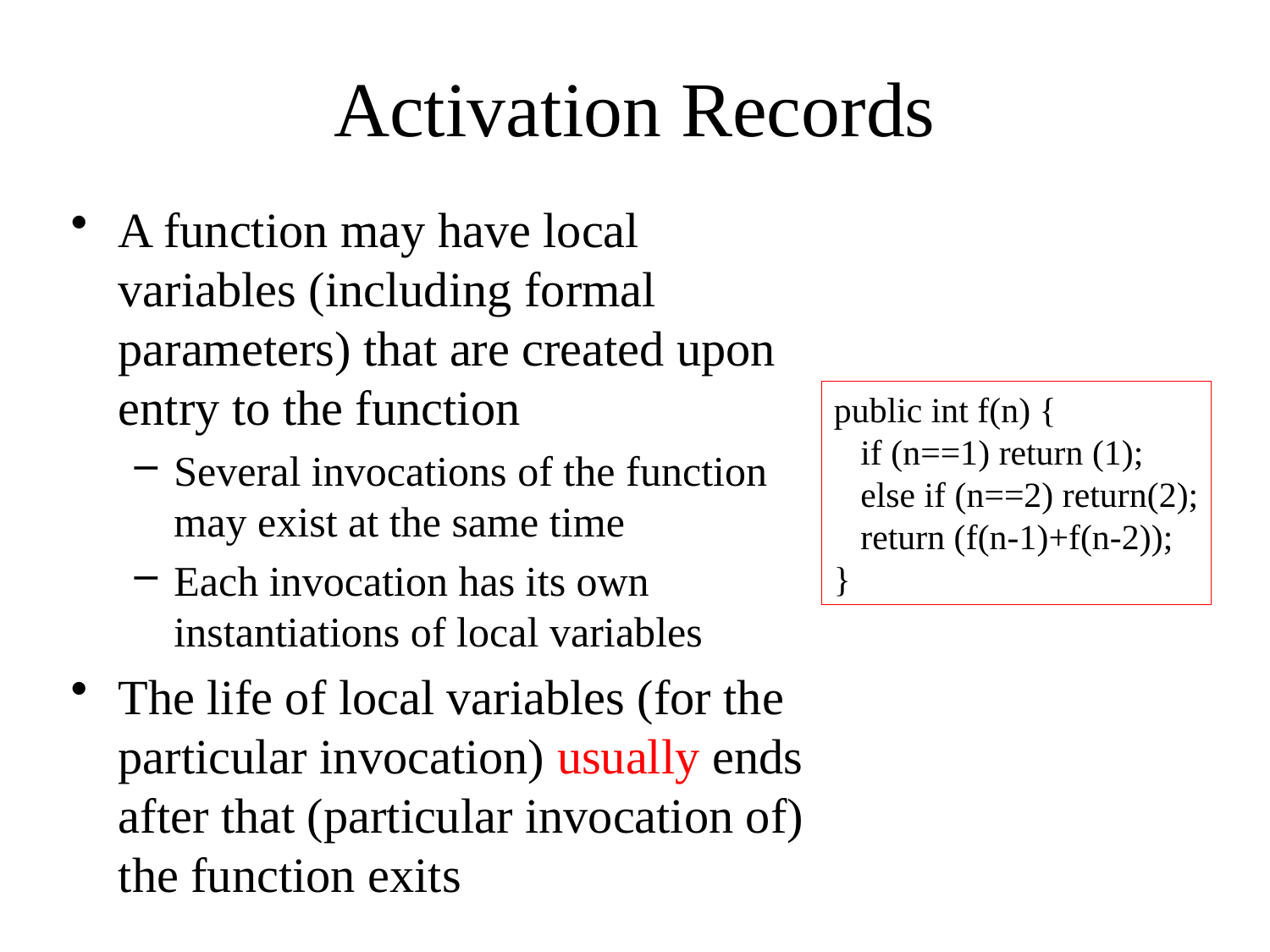

# Activation Records
A function may have local variables (including formal parameters) that are created upon entry to the function
Several invocations of the function may exist at the same time
Each invocation has its own instantiations of local variables
The life of local variables (for the particular invocation) usually ends after that (particular invocation of) the function exits
public int f(n) {
   if (n==1) return (1);
   else if (n==2) return(2);
   return (f(n-1)+f(n-2));
}